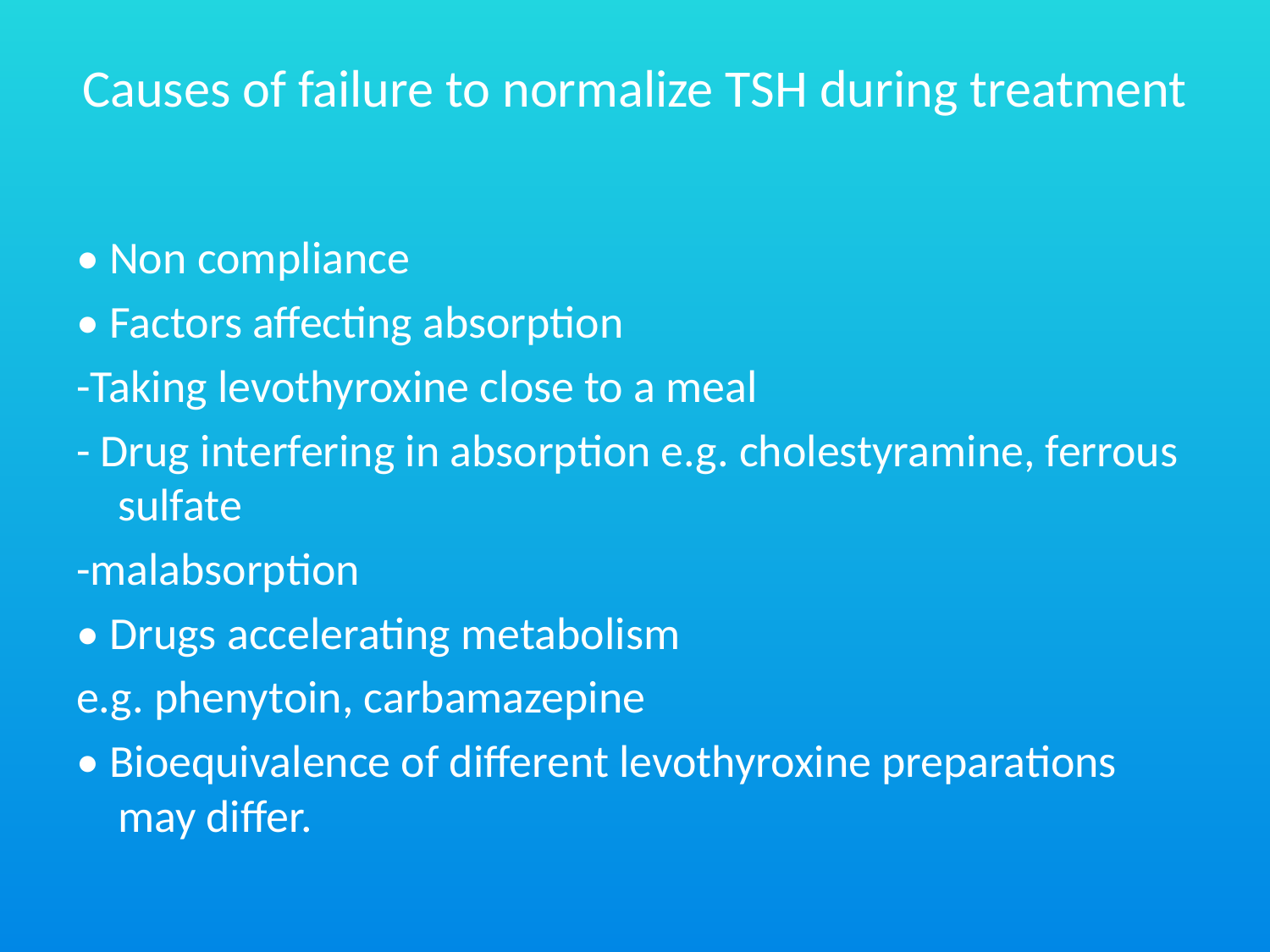

# Causes of failure to normalize TSH during treatment
• Non compliance
• Factors affecting absorption
-Taking levothyroxine close to a meal
- Drug interfering in absorption e.g. cholestyramine, ferrous sulfate
-malabsorption
• Drugs accelerating metabolism
e.g. phenytoin, carbamazepine
• Bioequivalence of different levothyroxine preparations may differ.